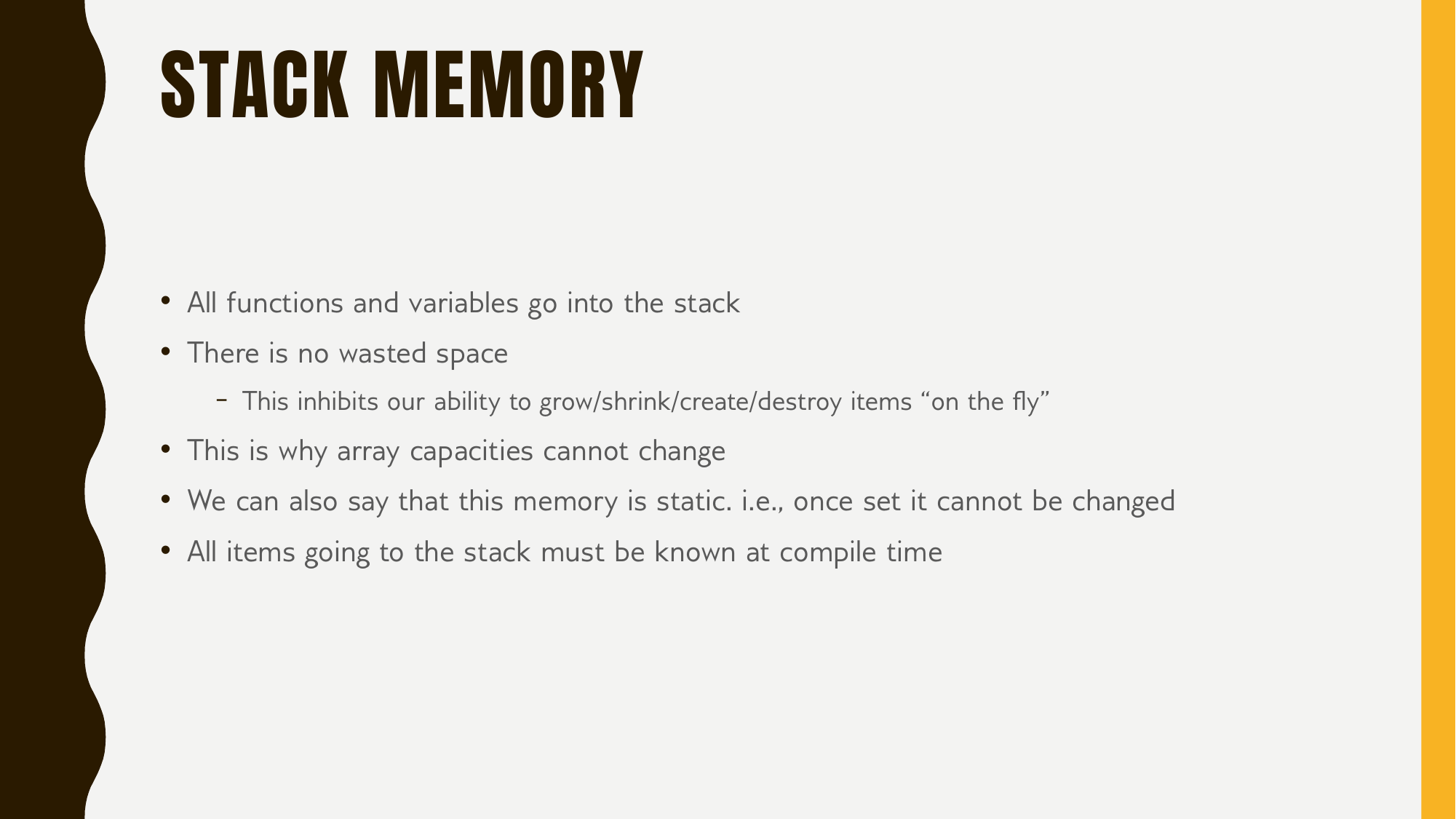

# Stack Memory
All functions and variables go into the stack
There is no wasted space
This inhibits our ability to grow/shrink/create/destroy items “on the fly”
This is why array capacities cannot change
We can also say that this memory is static. i.e., once set it cannot be changed
All items going to the stack must be known at compile time